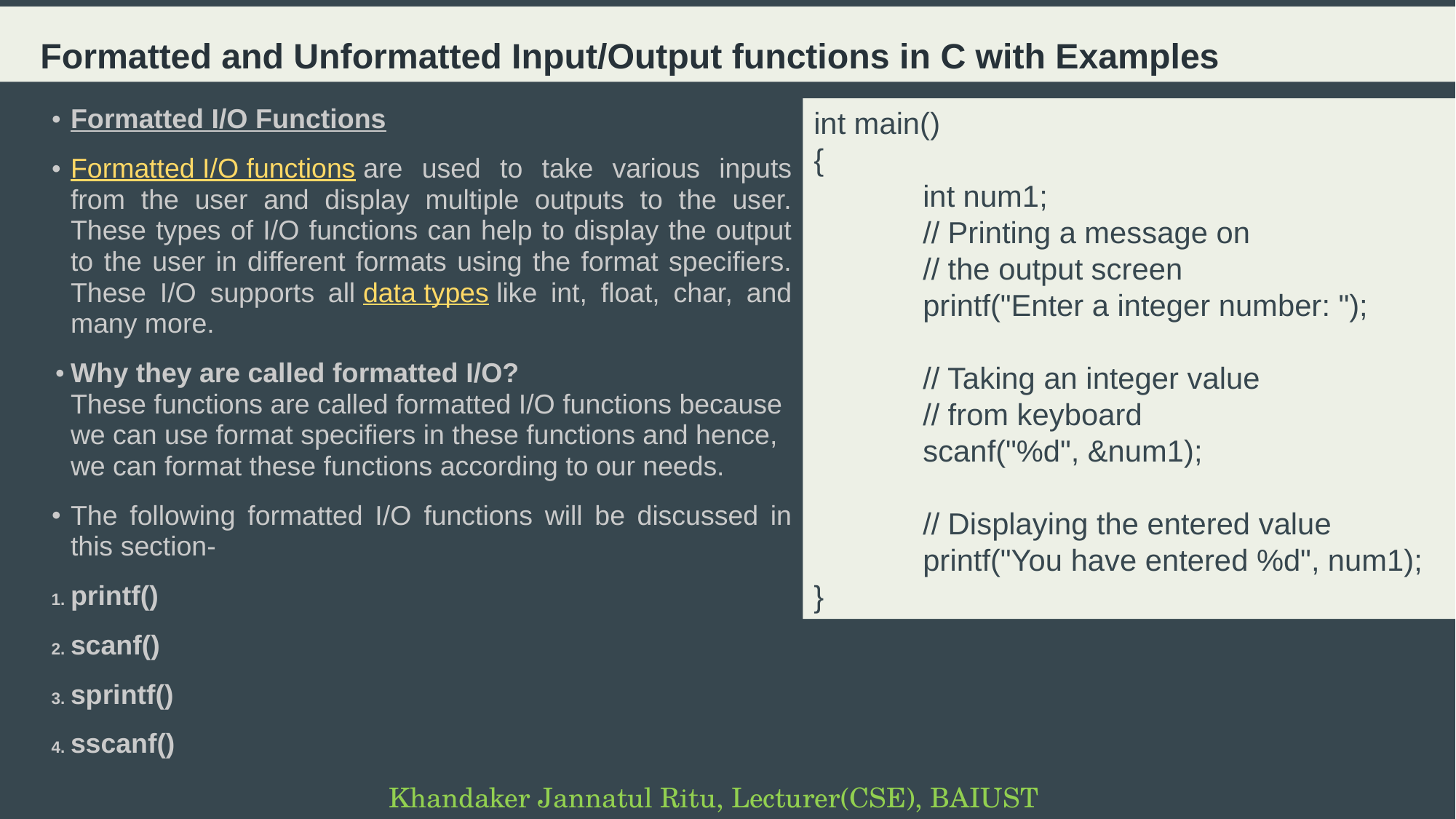

# Formatted and Unformatted Input/Output functions in C with Examples
Formatted I/O Functions
Formatted I/O functions are used to take various inputs from the user and display multiple outputs to the user. These types of I/O functions can help to display the output to the user in different formats using the format specifiers. These I/O supports all data types like int, float, char, and many more.
Why they are called formatted I/O?  
These functions are called formatted I/O functions because we can use format specifiers in these functions and hence, we can format these functions according to our needs.
The following formatted I/O functions will be discussed in this section-
printf()
scanf()
sprintf()
sscanf()

int main()
{
	int num1;
	// Printing a message on
	// the output screen
	printf("Enter a integer number: ");

	// Taking an integer value
	// from keyboard
	scanf("%d", &num1);

	// Displaying the entered value
	printf("You have entered %d", num1);
}
Khandaker Jannatul Ritu, Lecturer(CSE), BAIUST